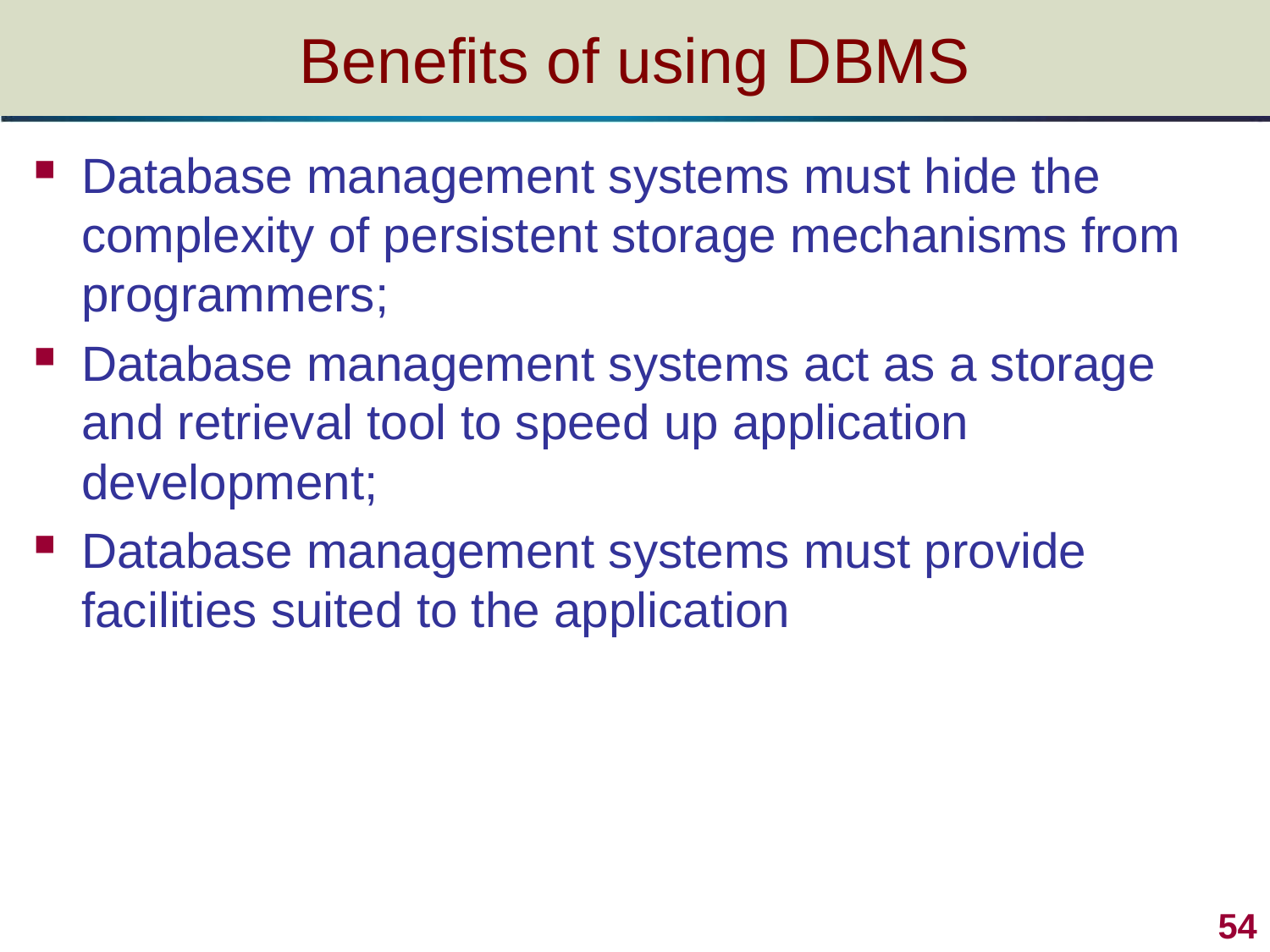

# Benefits of using DBMS
Database management systems must hide the complexity of persistent storage mechanisms from programmers;
Database management systems act as a storage and retrieval tool to speed up application development;
Database management systems must provide facilities suited to the application

54